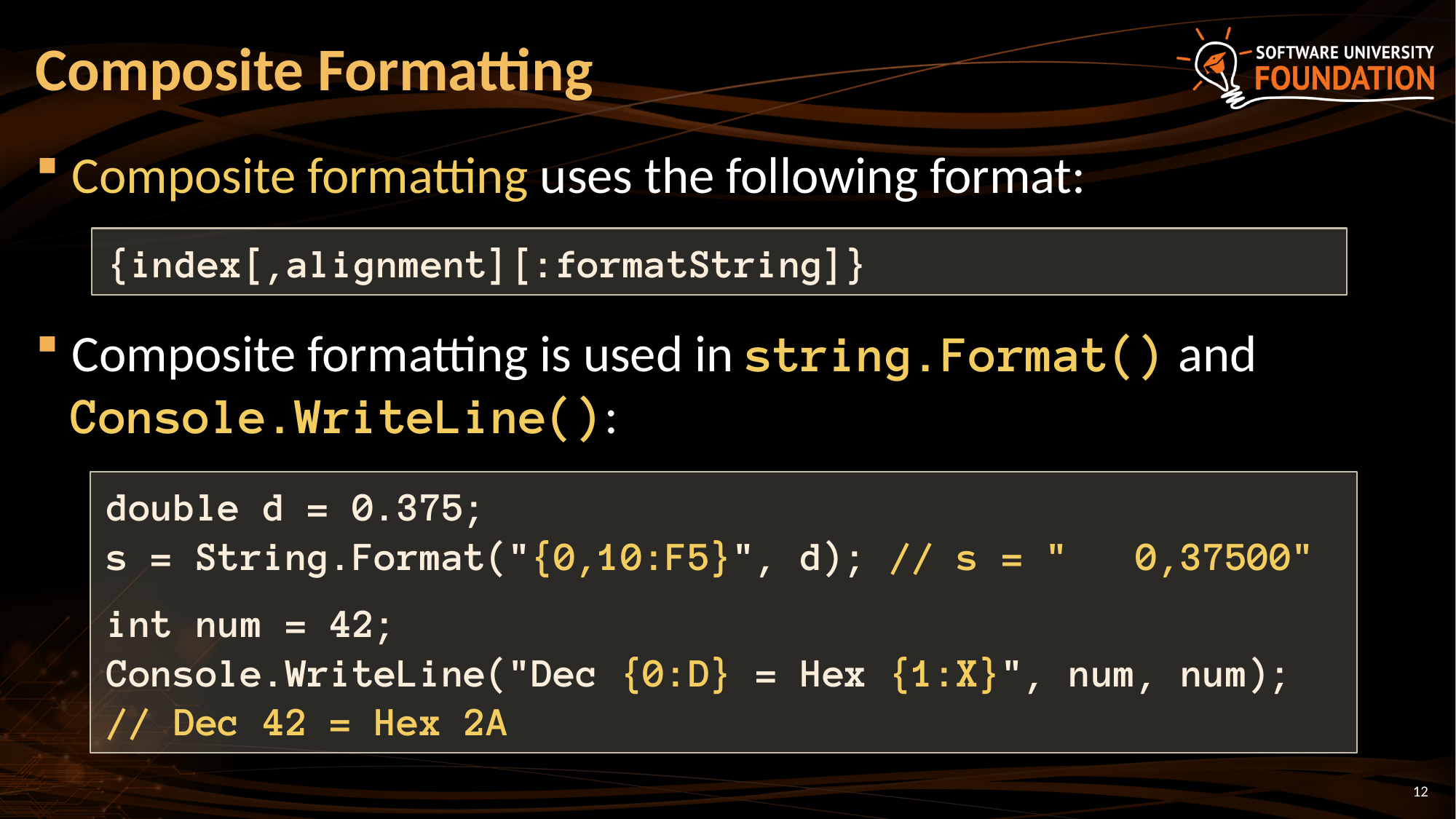

# Composite Formatting
Composite formatting uses the following format:

Composite formatting is used in string.Format() and Console.WriteLine():
{index[,alignment][:formatString]}
double d = 0.375;
s = String.Format("{0,10:F5}", d); // s = "   0,37500"
int num = 42;
Console.WriteLine("Dec {0:D} = Hex {1:X}", num, num);
// Dec 42 = Hex 2A
12